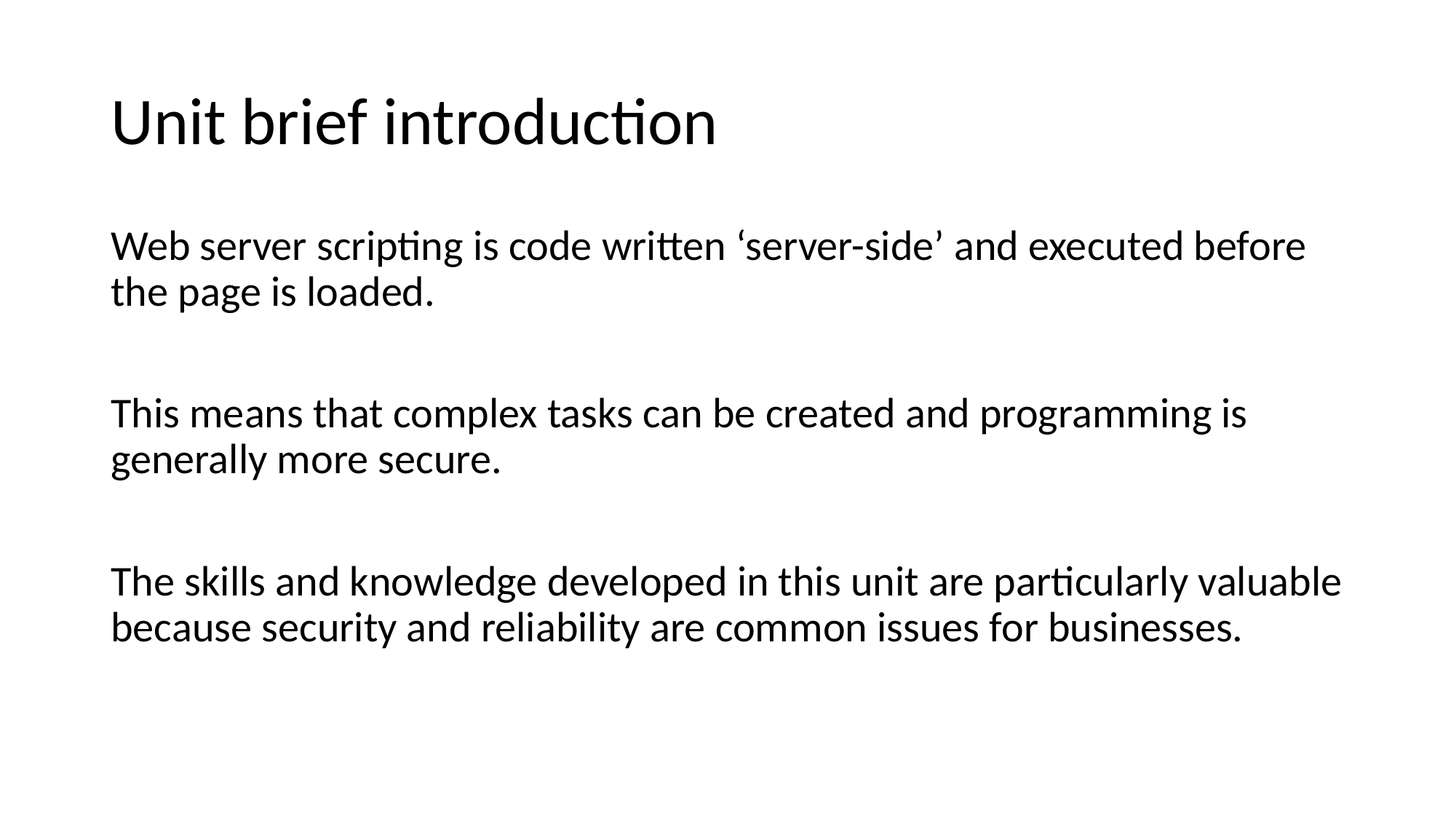

# Unit brief introduction
Web server scripting is code written ‘server-side’ and executed before the page is loaded.

This means that complex tasks can be created and programming is generally more secure.

The skills and knowledge developed in this unit are particularly valuable because security and reliability are common issues for businesses.